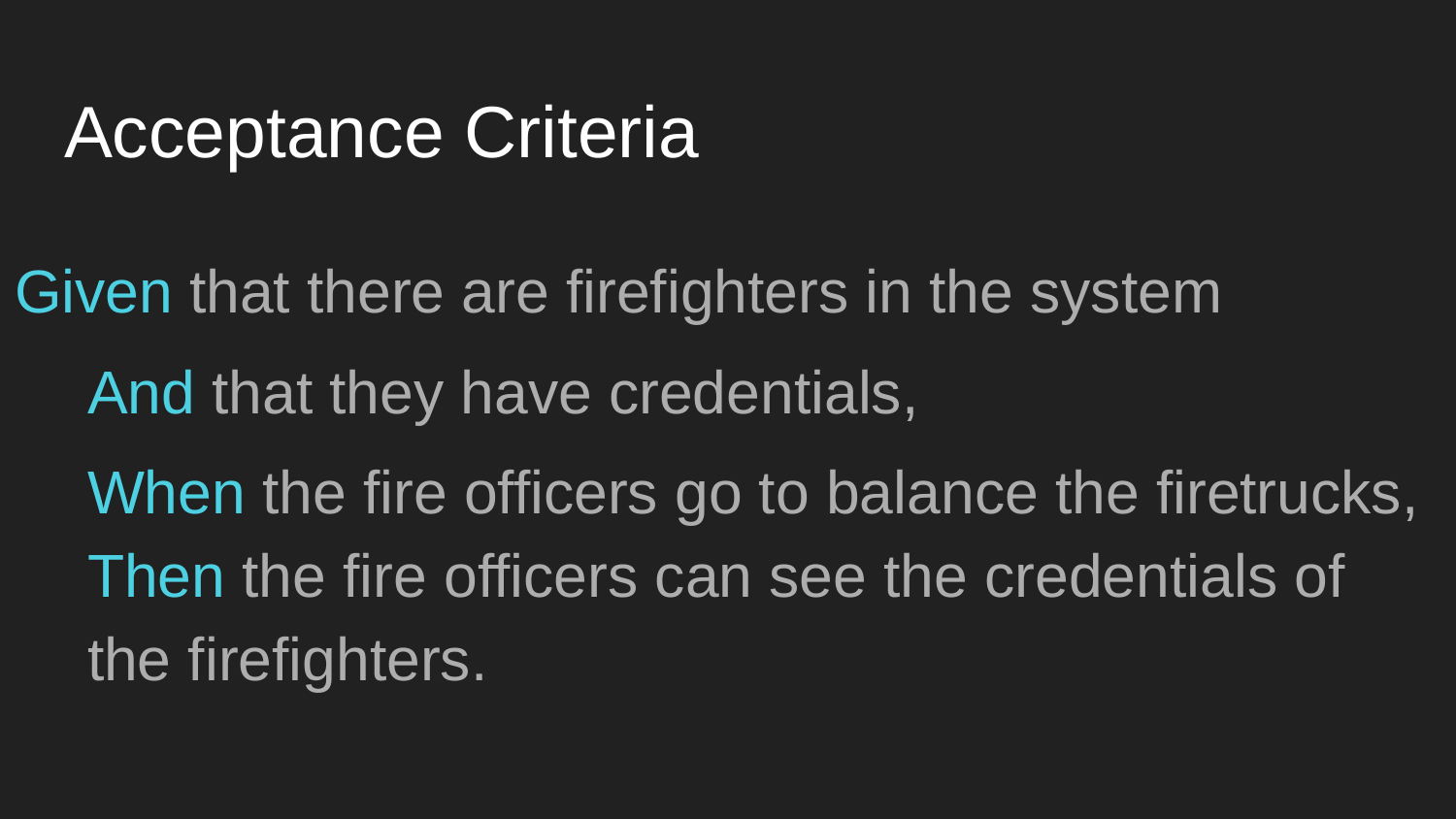

# Acceptance Criteria
Given that there are firefighters in the system
And that they have credentials,
When the fire officers go to balance the firetrucks,
Then the fire officers can see the credentials of the firefighters.